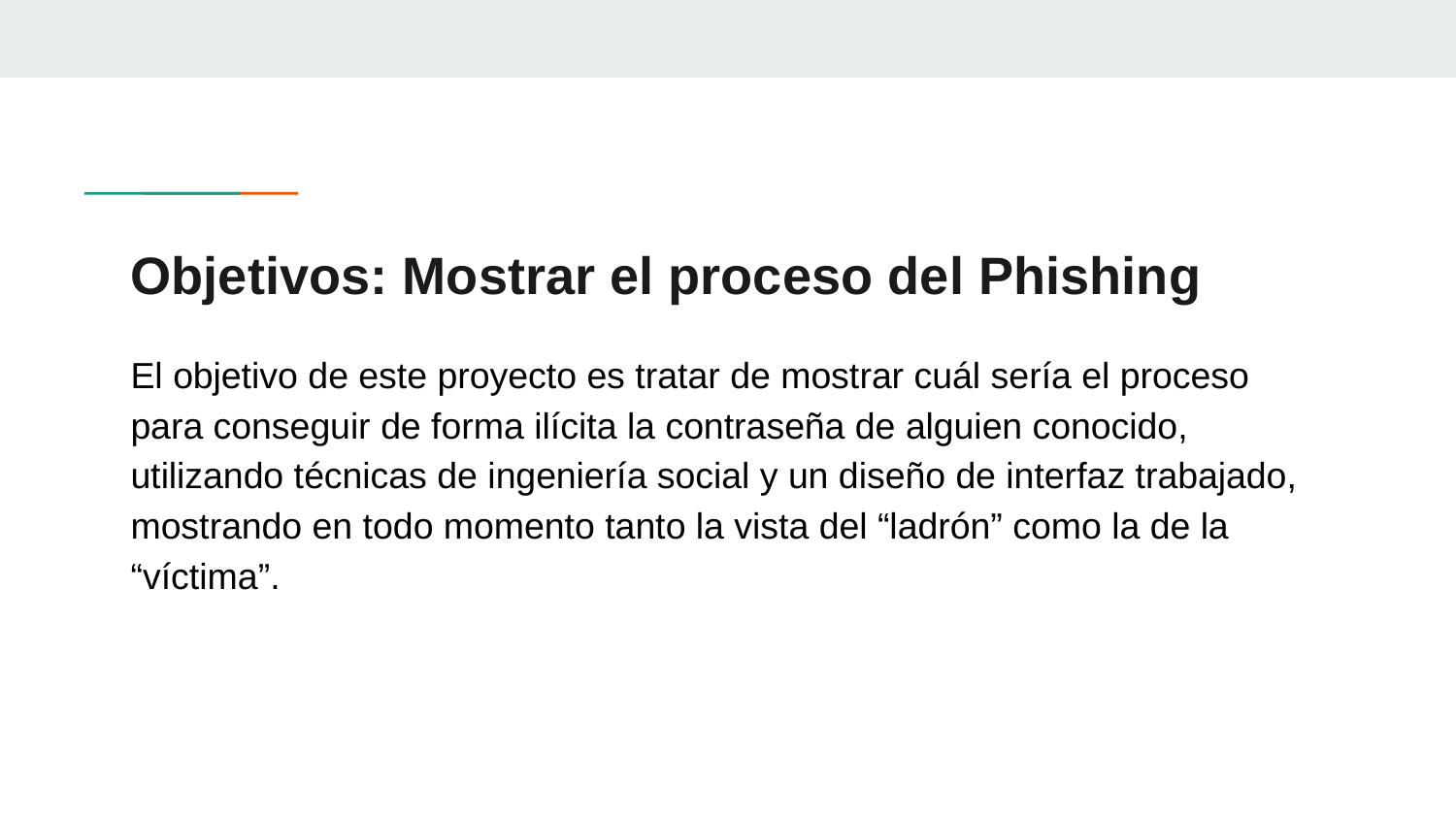

# Objetivos: Mostrar el proceso del Phishing
El objetivo de este proyecto es tratar de mostrar cuál sería el proceso para conseguir de forma ilícita la contraseña de alguien conocido, utilizando técnicas de ingeniería social y un diseño de interfaz trabajado, mostrando en todo momento tanto la vista del “ladrón” como la de la “víctima”.